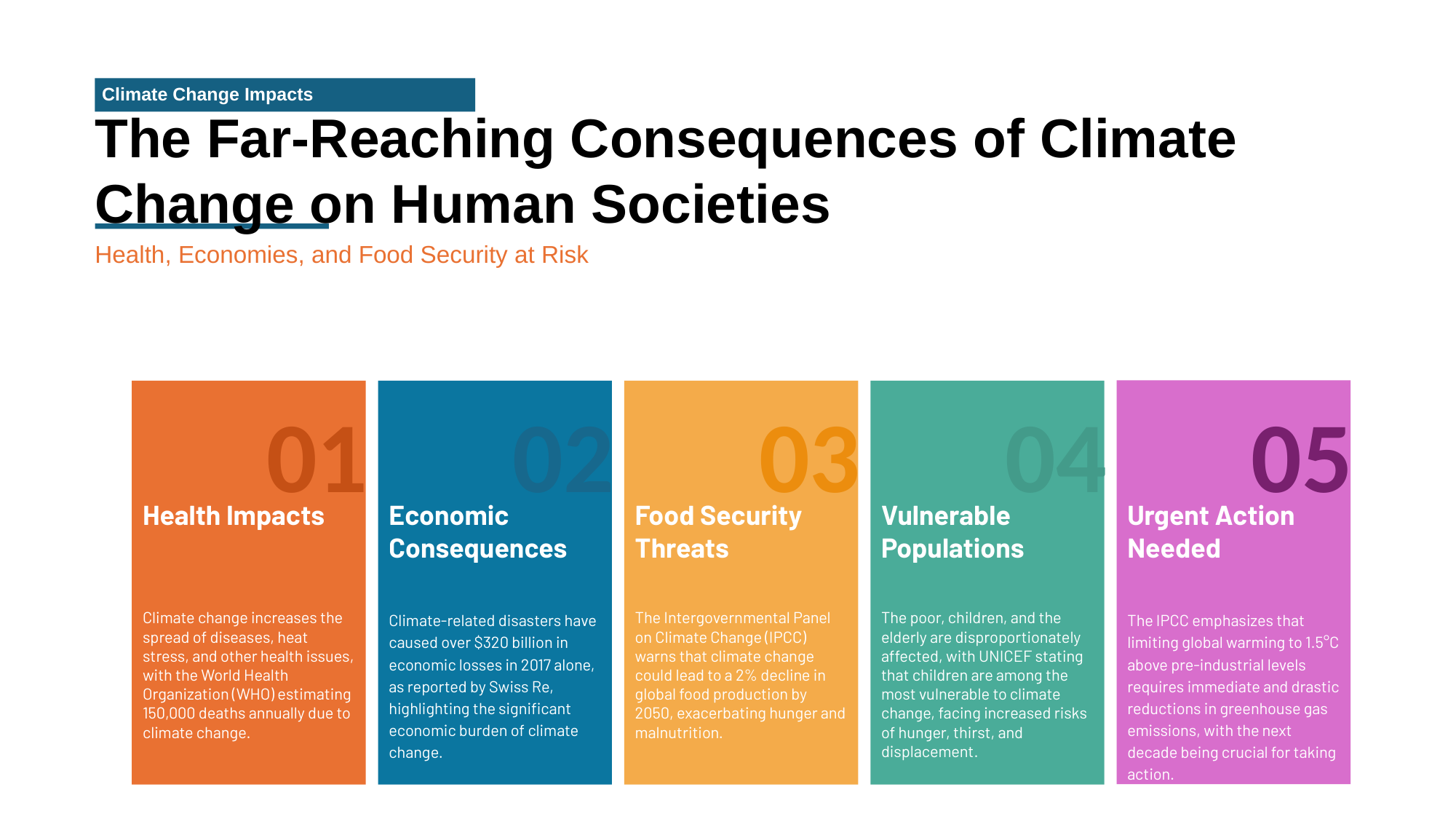

Climate Change Impacts

The Far-Reaching Consequences of Climate Change on Human Societies

Health, Economies, and Food Security at Risk

05
01
02
03
04
Health Impacts
Economic Consequences
Food Security Threats
Vulnerable Populations
Urgent Action Needed
Climate change increases the spread of diseases, heat stress, and other health issues, with the World Health Organization (WHO) estimating 150,000 deaths annually due to climate change.
Climate-related disasters have caused over $320 billion in economic losses in 2017 alone, as reported by Swiss Re, highlighting the significant economic burden of climate change.
The Intergovernmental Panel on Climate Change (IPCC) warns that climate change could lead to a 2% decline in global food production by 2050, exacerbating hunger and malnutrition.
The poor, children, and the elderly are disproportionately affected, with UNICEF stating that children are among the most vulnerable to climate change, facing increased risks of hunger, thirst, and displacement.
The IPCC emphasizes that limiting global warming to 1.5°C above pre-industrial levels requires immediate and drastic reductions in greenhouse gas emissions, with the next decade being crucial for taking action.